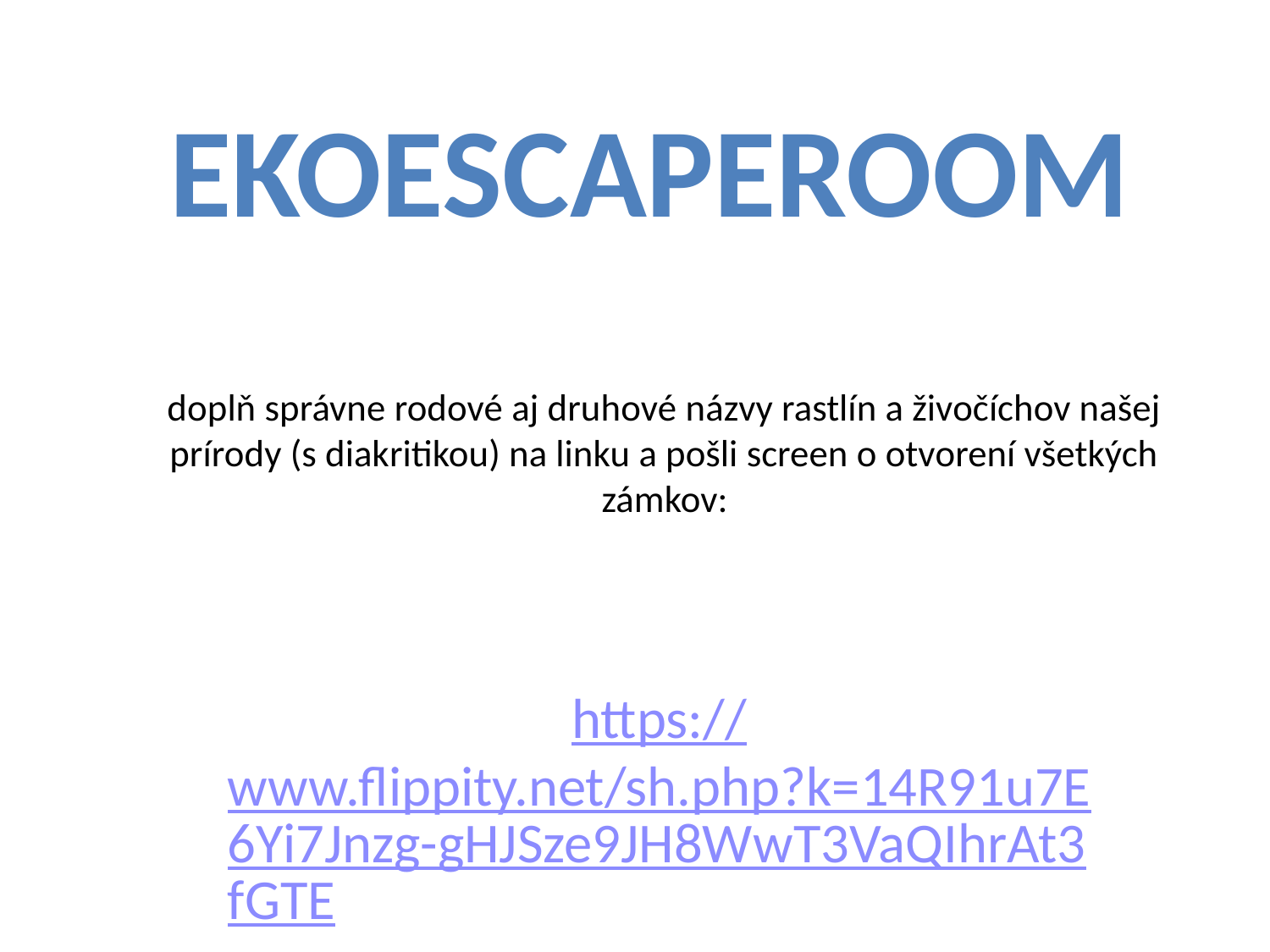

EKOESCAPEROOM
# doplň správne rodové aj druhové názvy rastlín a živočíchov našej prírody (s diakritikou) na linku a pošli screen o otvorení všetkých zámkov:
https://www.flippity.net/sh.php?k=14R91u7E6Yi7Jnzg-gHJSze9JH8WwT3VaQIhrAt3fGTE